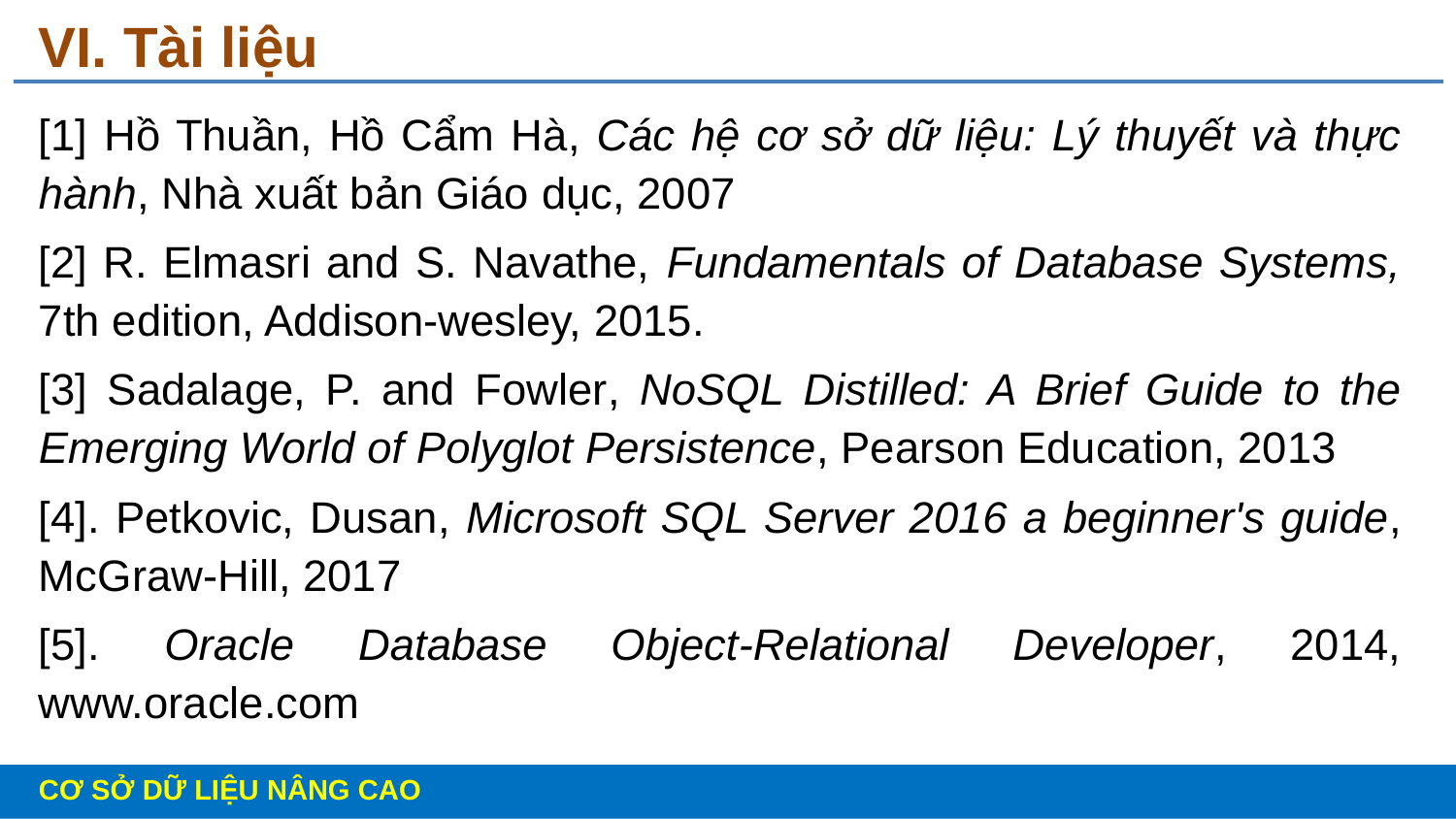

# VI. Tài liệu
[1] Hồ Thuần, Hồ Cẩm Hà, Các hệ cơ sở dữ liệu: Lý thuyết và thực hành, Nhà xuất bản Giáo dục, 2007
[2] R. Elmasri and S. Navathe, Fundamentals of Database Systems, 7th edition, Addison-wesley, 2015.
[3] Sadalage, P. and Fowler, NoSQL Distilled: A Brief Guide to the Emerging World of Polyglot Persistence, Pearson Education, 2013
[4]. Petkovic, Dusan, Microsoft SQL Server 2016 a beginner's guide, McGraw-Hill, 2017
[5]. Oracle Database Object-Relational Developer, 2014, www.oracle.com
CƠ SỞ DỮ LIỆU NÂNG CAO